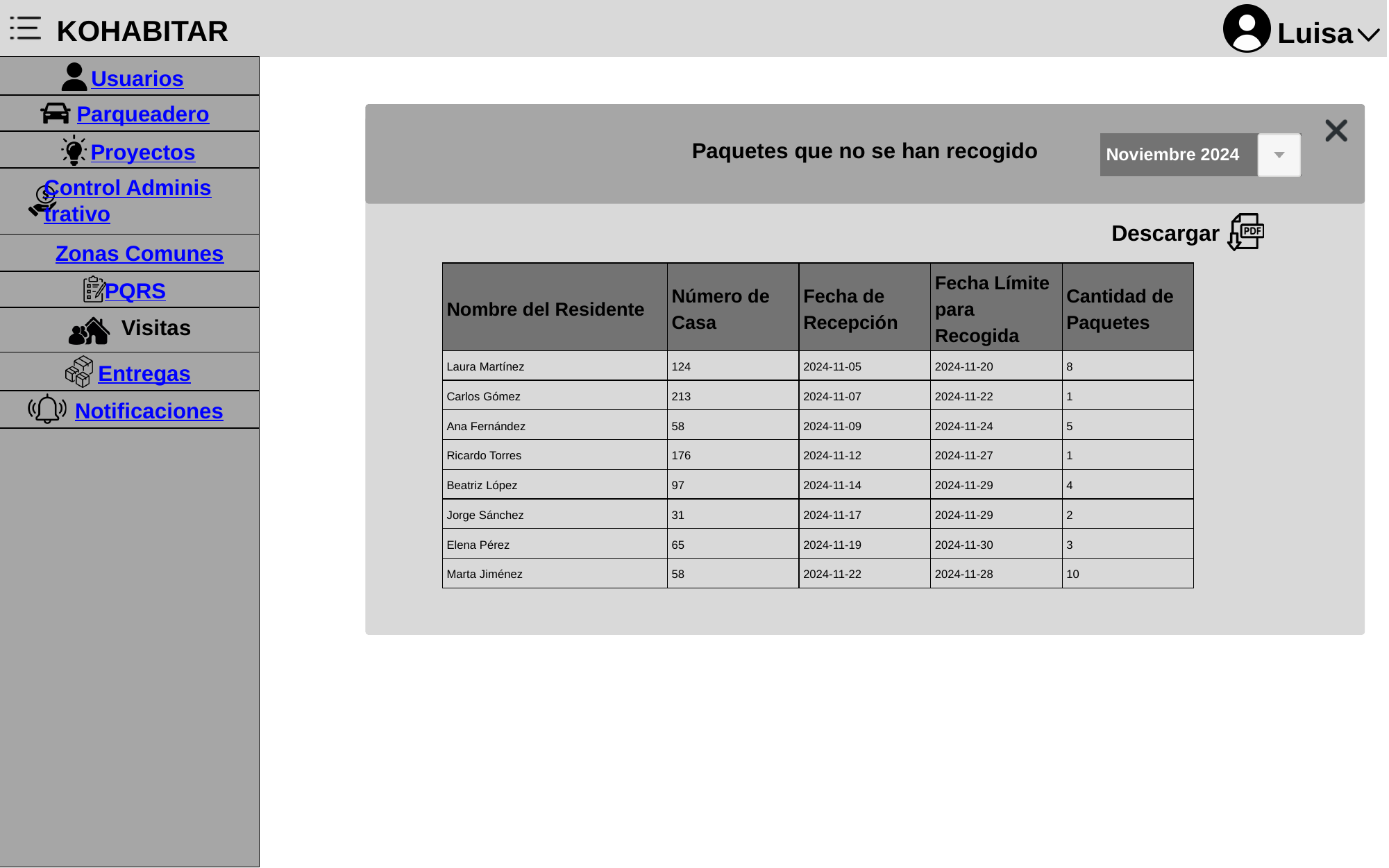

KOHABITAR
Luisa

Usuarios

Parqueadero

Paquetes que no se han recogido

Proyectos

Noviembre 2024

Control Administrativo

Descargar

Zonas Comunes

| Nombre del Residente | Número de Casa | Fecha de Recepción | Fecha Límite para Recogida | Cantidad de Paquetes |
| --- | --- | --- | --- | --- |
| Laura Martínez | 124 | 2024-11-05 | 2024-11-20 | 8 |
| Carlos Gómez | 213 | 2024-11-07 | 2024-11-22 | 1 |
| Ana Fernández | 58 | 2024-11-09 | 2024-11-24 | 5 |
| Ricardo Torres | 176 | 2024-11-12 | 2024-11-27 | 1 |
| Beatriz López | 97 | 2024-11-14 | 2024-11-29 | 4 |
| Jorge Sánchez | 31 | 2024-11-17 | 2024-11-29 | 2 |
| Elena Pérez | 65 | 2024-11-19 | 2024-11-30 | 3 |
| Marta Jiménez | 58 | 2024-11-22 | 2024-11-28 | 10 |

PQRS

         Visitas

Entregas

Notificaciones